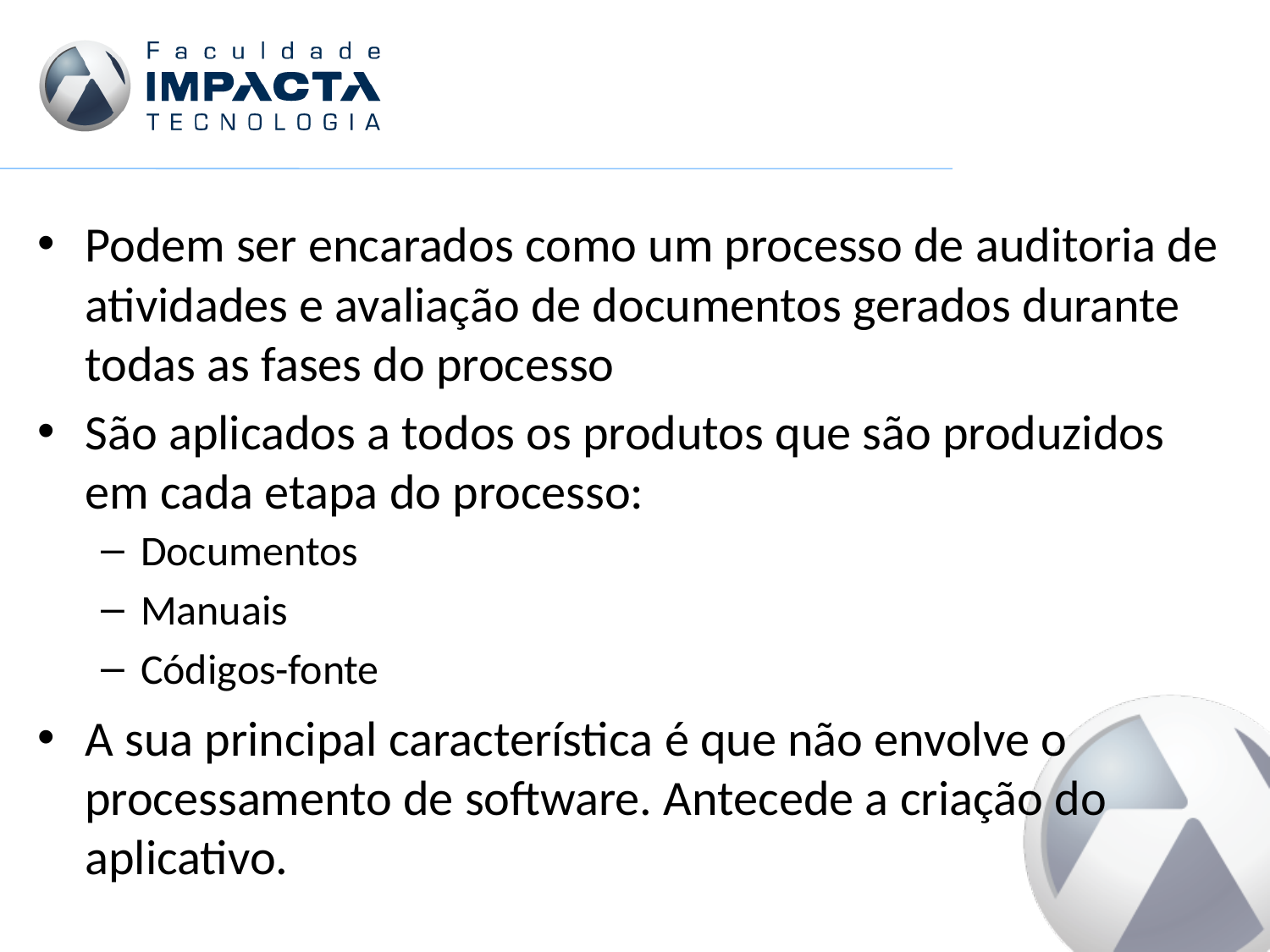

Podem ser encarados como um processo de auditoria de atividades e avaliação de documentos gerados durante todas as fases do processo
São aplicados a todos os produtos que são produzidos em cada etapa do processo:
Documentos
Manuais
Códigos-fonte
A sua principal característica é que não envolve o processamento de software. Antecede a criação do aplicativo.